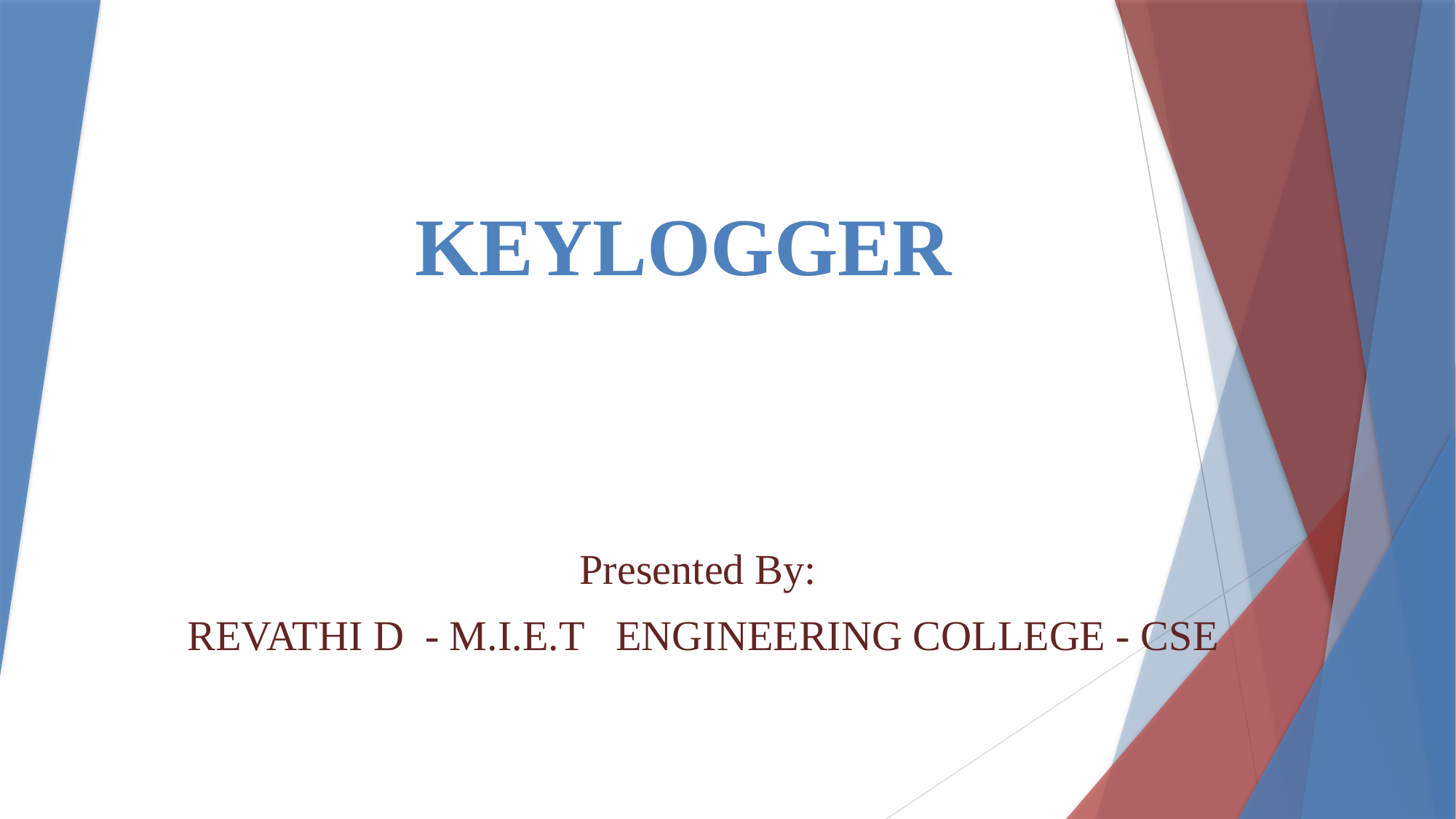

# KEYLOGGER
Presented By:
REVATHI D  - M.I.E.T   ENGINEERING COLLEGE - CSE